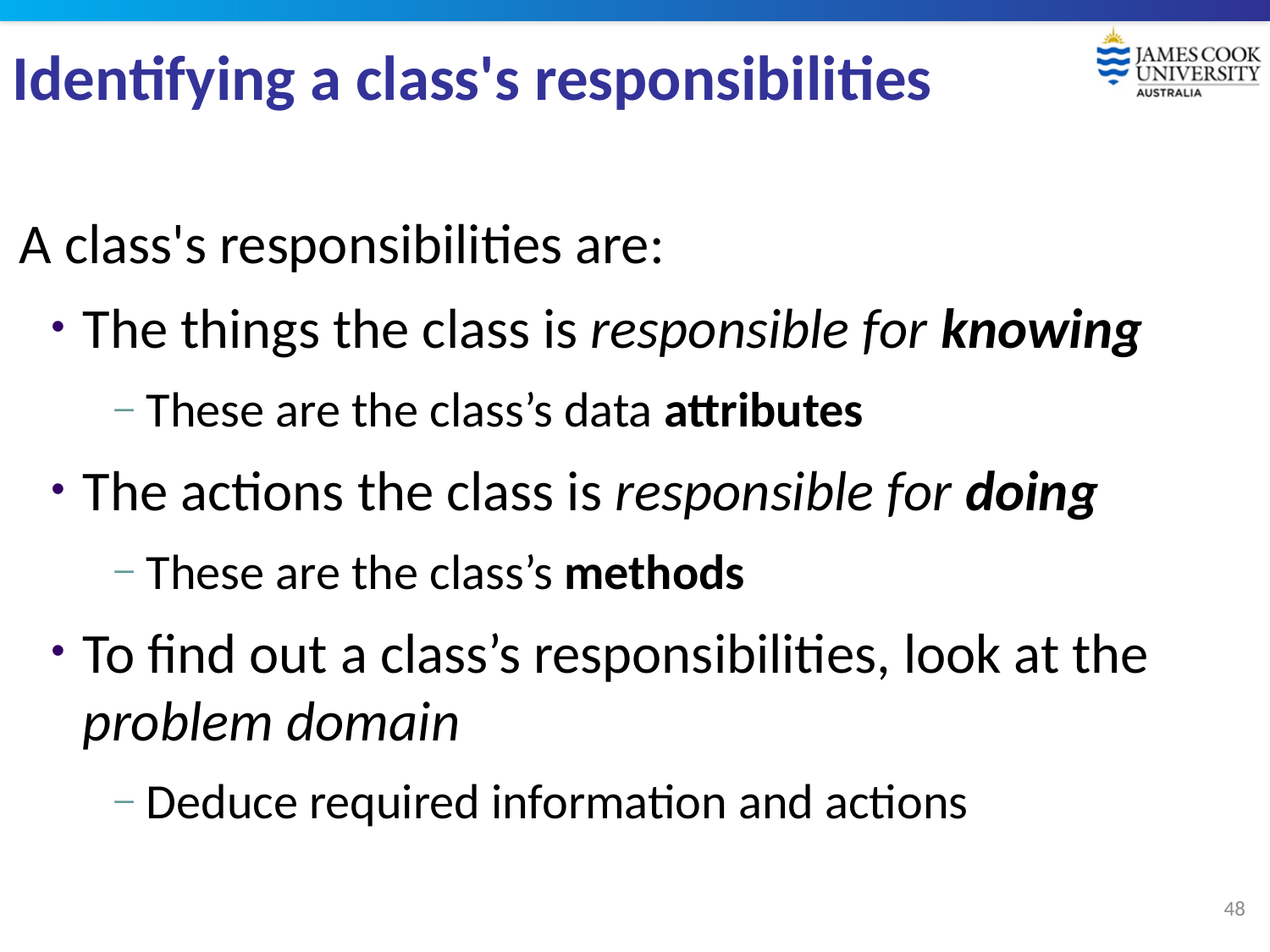

# Identifying a class's responsibilities
A class's responsibilities are:
The things the class is responsible for knowing
These are the class’s data attributes
The actions the class is responsible for doing
These are the class’s methods
To find out a class’s responsibilities, look at the problem domain
Deduce required information and actions
48